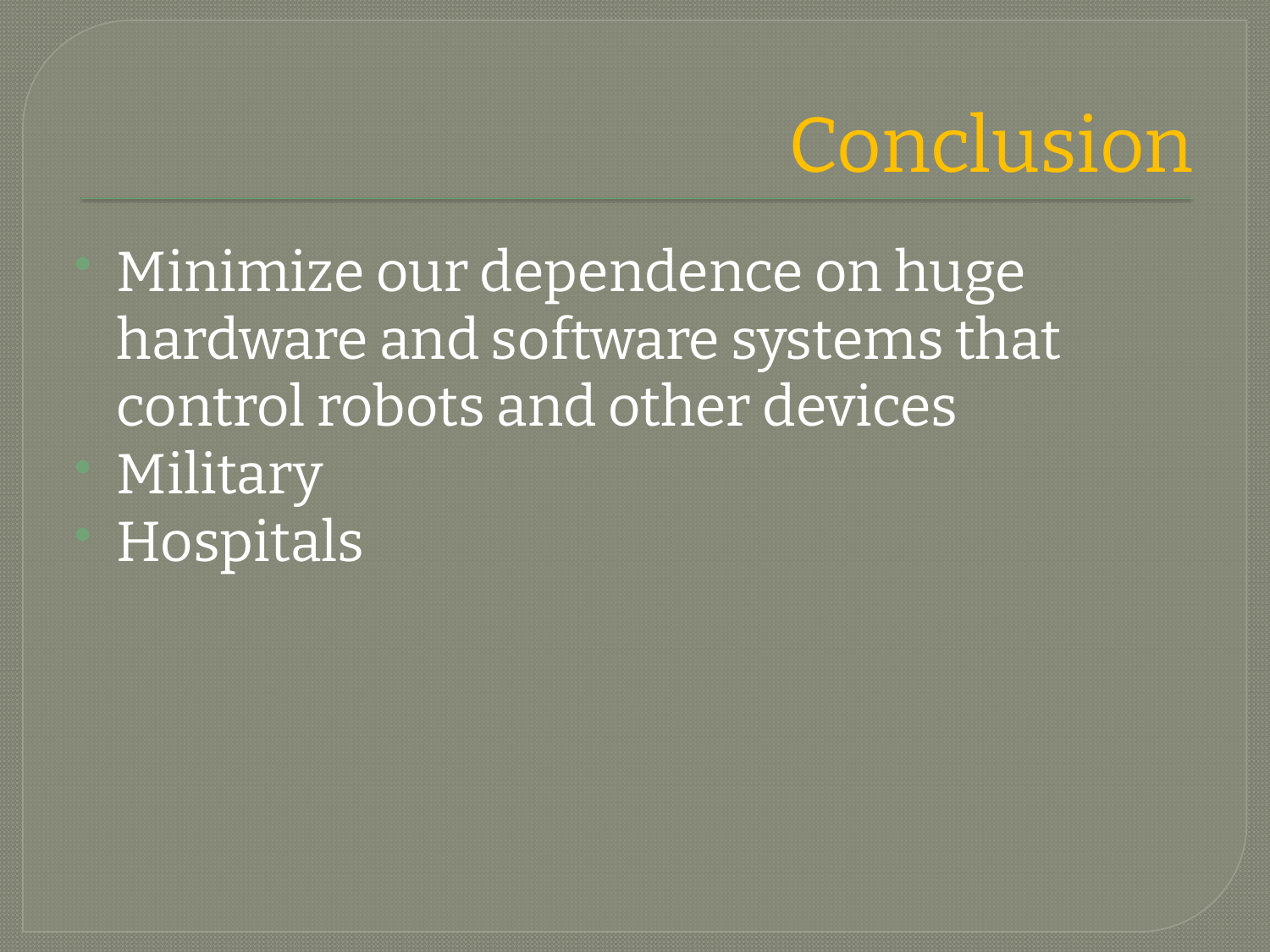

# Conclusion
Minimize our dependence on huge hardware and software systems that control robots and other devices
Military
Hospitals